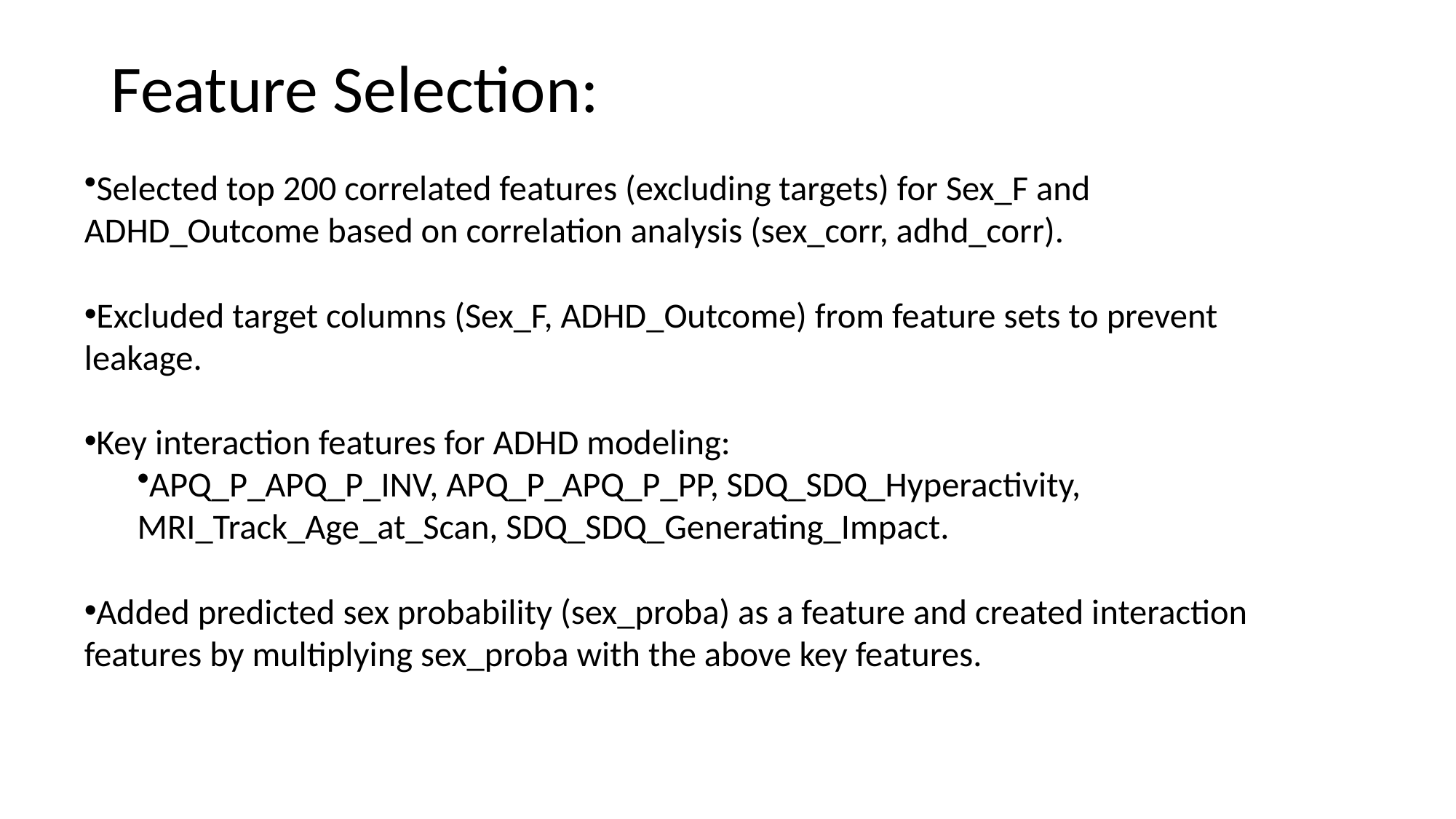

# Feature Selection:
Selected top 200 correlated features (excluding targets) for Sex_F and      ADHD_Outcome based on correlation analysis (sex_corr, adhd_corr).

Excluded target columns (Sex_F, ADHD_Outcome) from feature sets to prevent leakage.

Key interaction features for ADHD modeling:
APQ_P_APQ_P_INV, APQ_P_APQ_P_PP, SDQ_SDQ_Hyperactivity, MRI_Track_Age_at_Scan, SDQ_SDQ_Generating_Impact.

Added predicted sex probability (sex_proba) as a feature and created interaction features by multiplying sex_proba with the above key features.